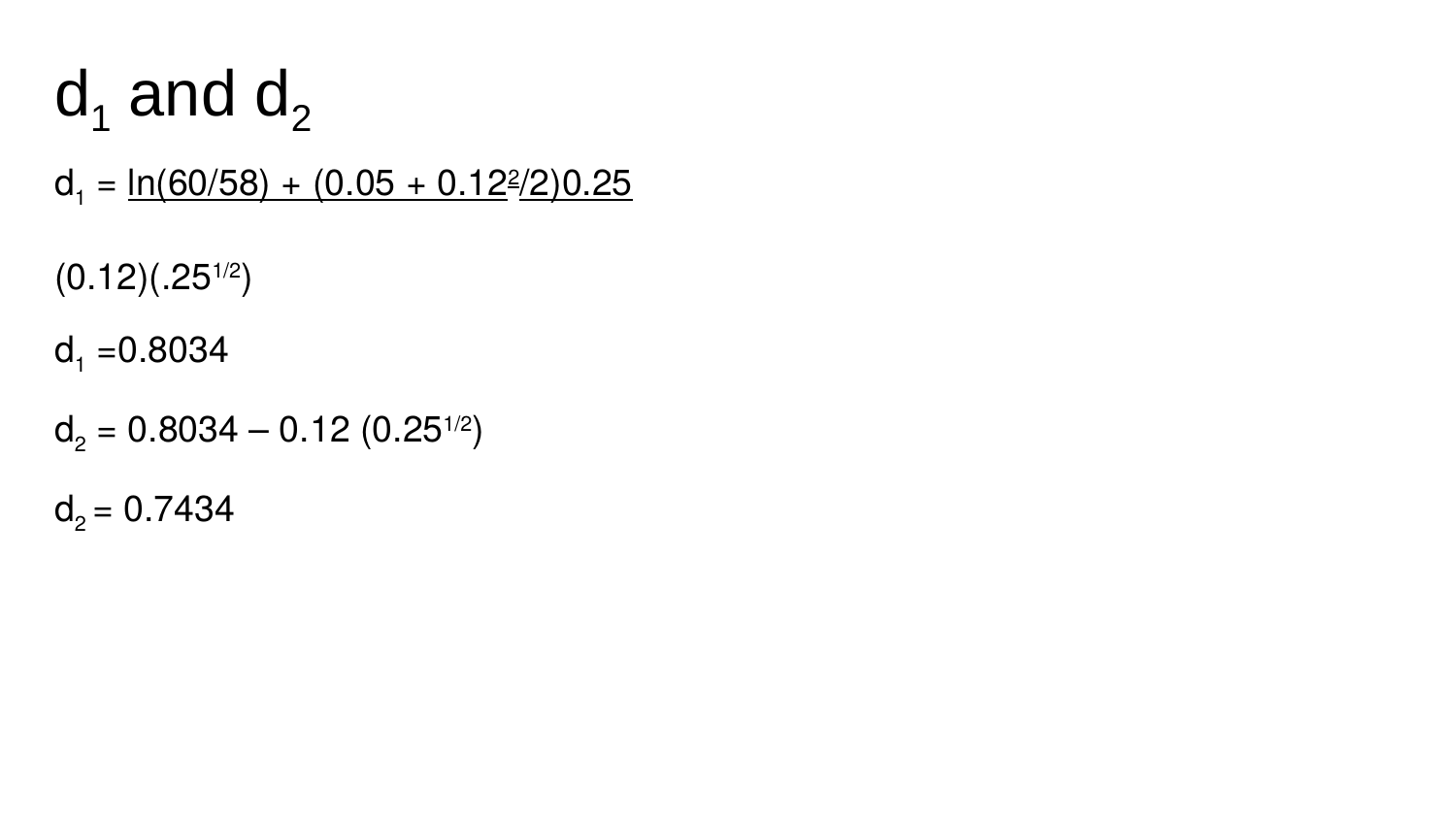

# d1 and d2
d1 = ln(60/58) + (0.05 + 0.122/2)0.25		                   		(0.12)(.251/2)

d1 =0.8034

d2 = 0.8034 – 0.12 (0.251/2)

d2 = 0.7434